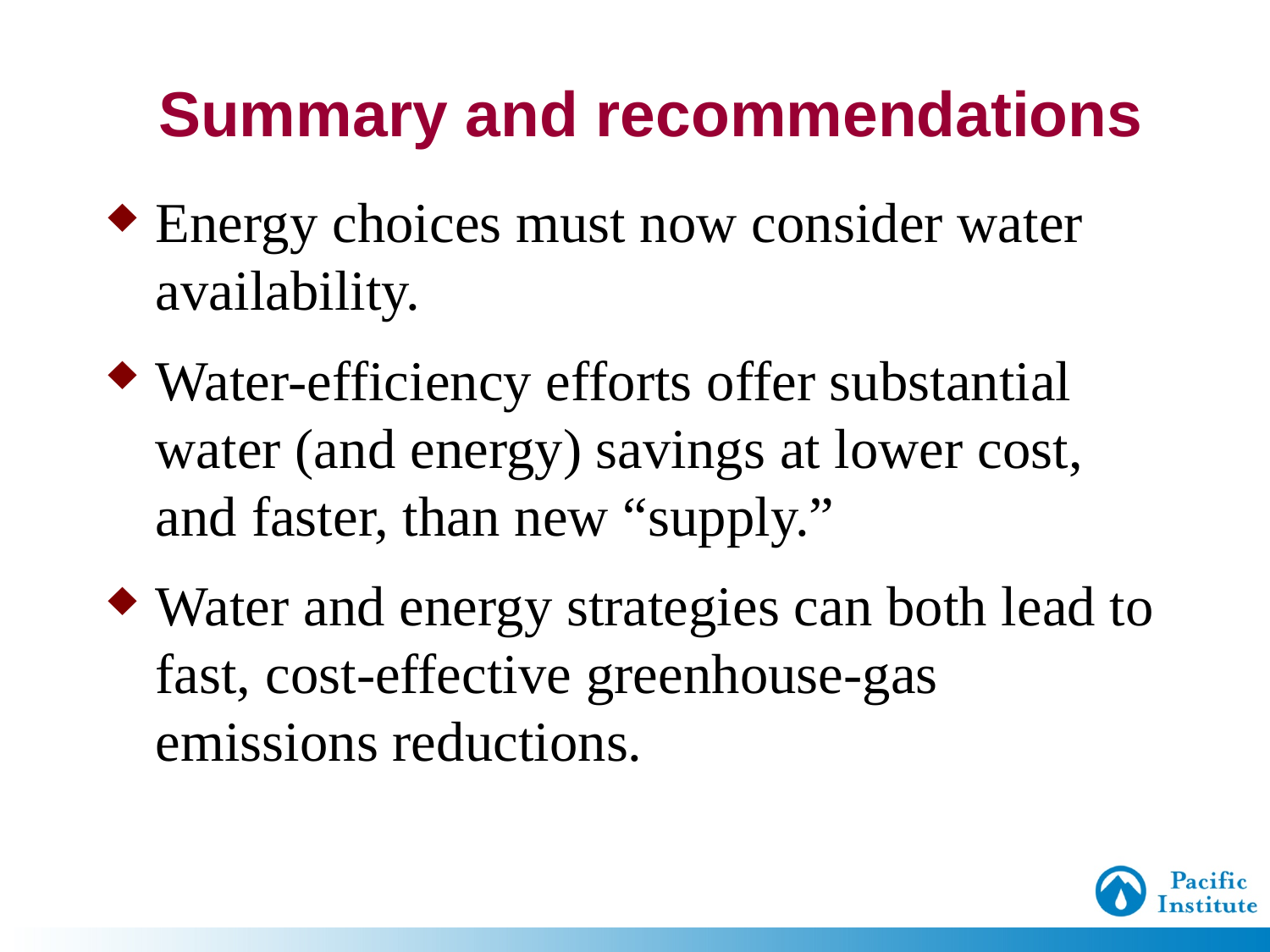

# Summary and recommendations
Energy choices must now consider water availability.
Water-efficiency efforts offer substantial water (and energy) savings at lower cost, and faster, than new “supply.”
Water and energy strategies can both lead to fast, cost-effective greenhouse-gas emissions reductions.